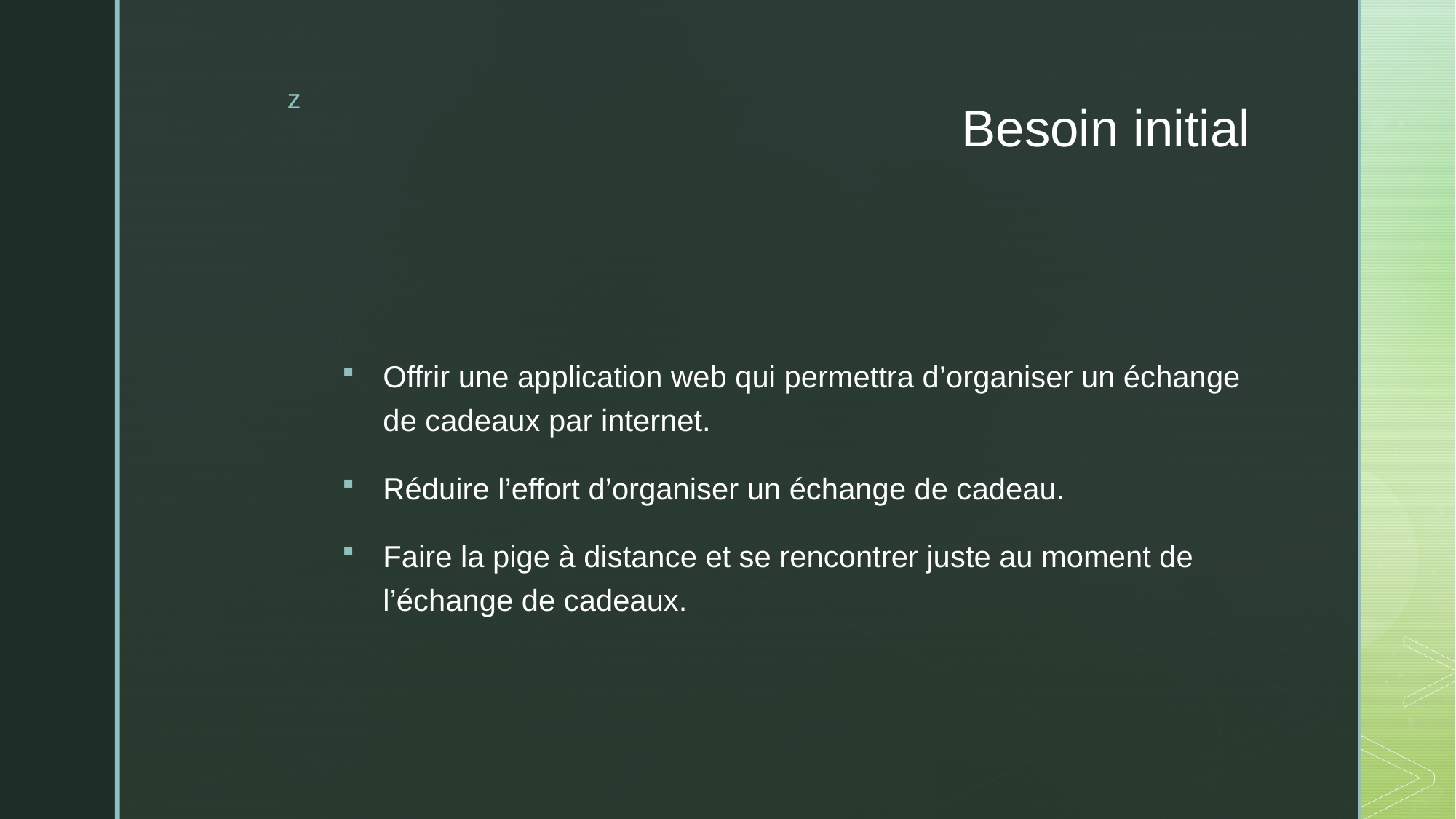

# Besoin initial
Offrir une application web qui permettra d’organiser un échange de cadeaux par internet.
Réduire l’effort d’organiser un échange de cadeau.
Faire la pige à distance et se rencontrer juste au moment de l’échange de cadeaux.